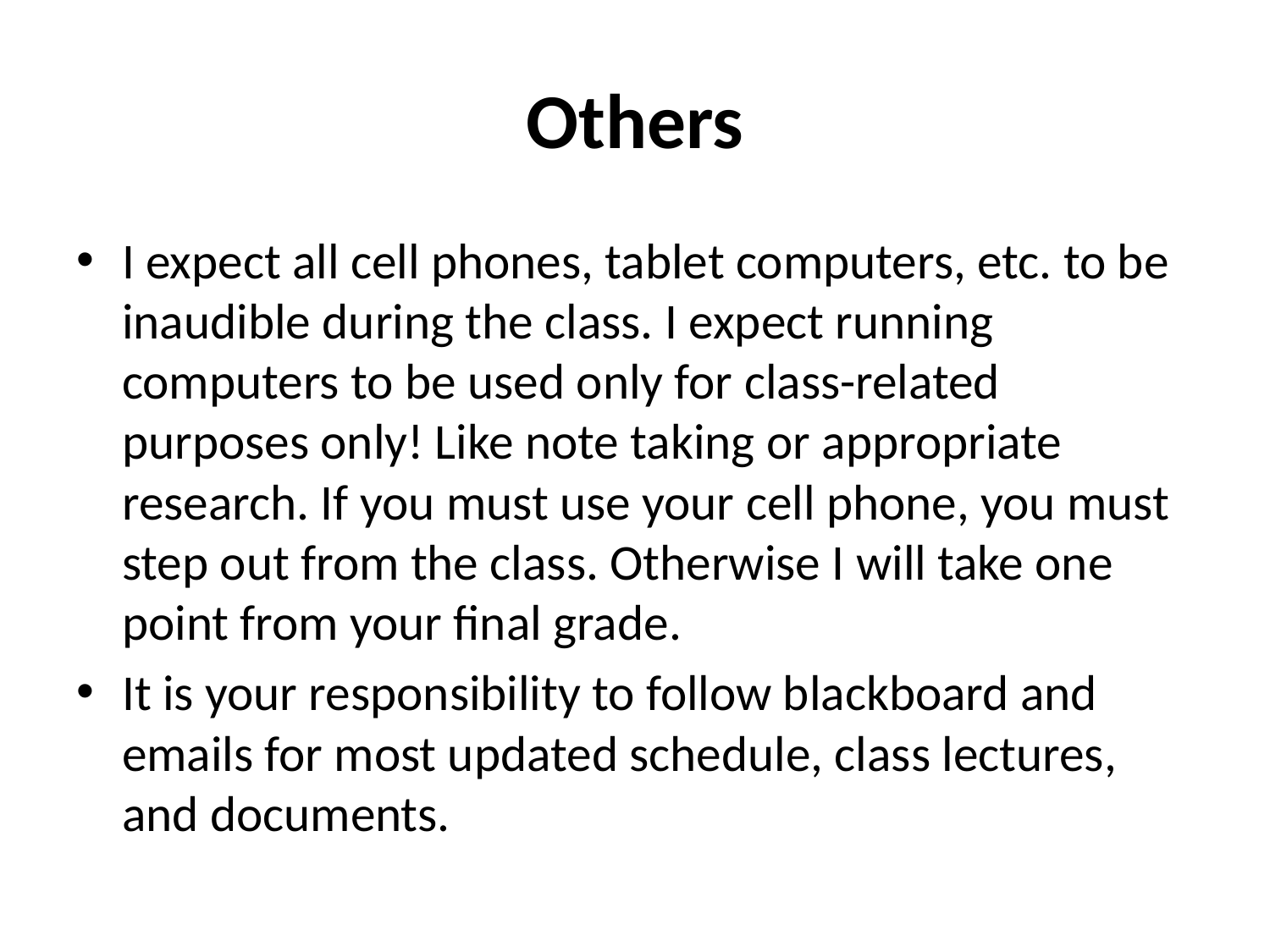

# Others
I expect all cell phones, tablet computers, etc. to be inaudible during the class. I expect running computers to be used only for class-related purposes only! Like note taking or appropriate research. If you must use your cell phone, you must step out from the class. Otherwise I will take one point from your final grade.
It is your responsibility to follow blackboard and emails for most updated schedule, class lectures, and documents.